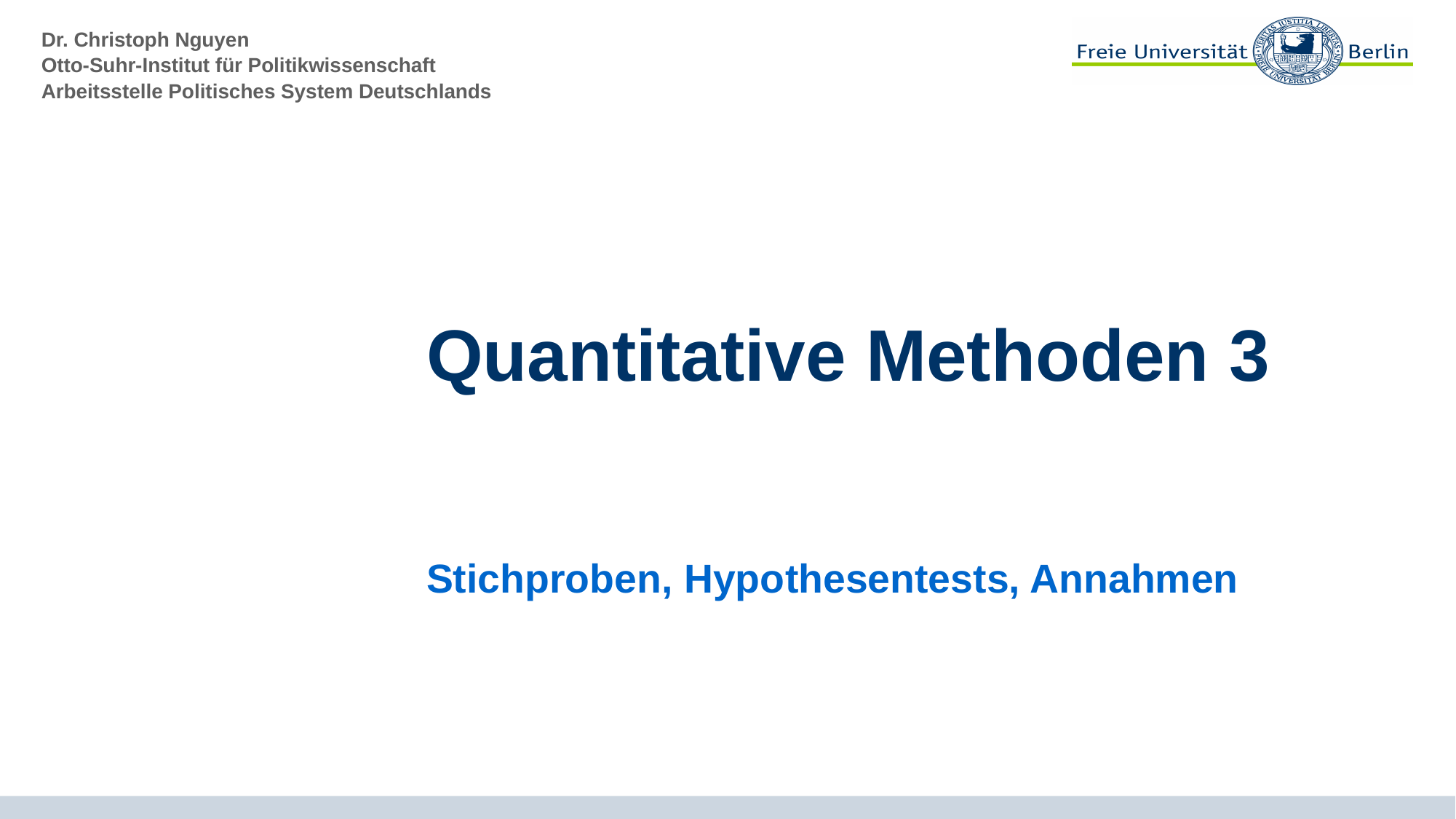

# Quantitative Methoden 3
Stichproben, Hypothesentests, Annahmen